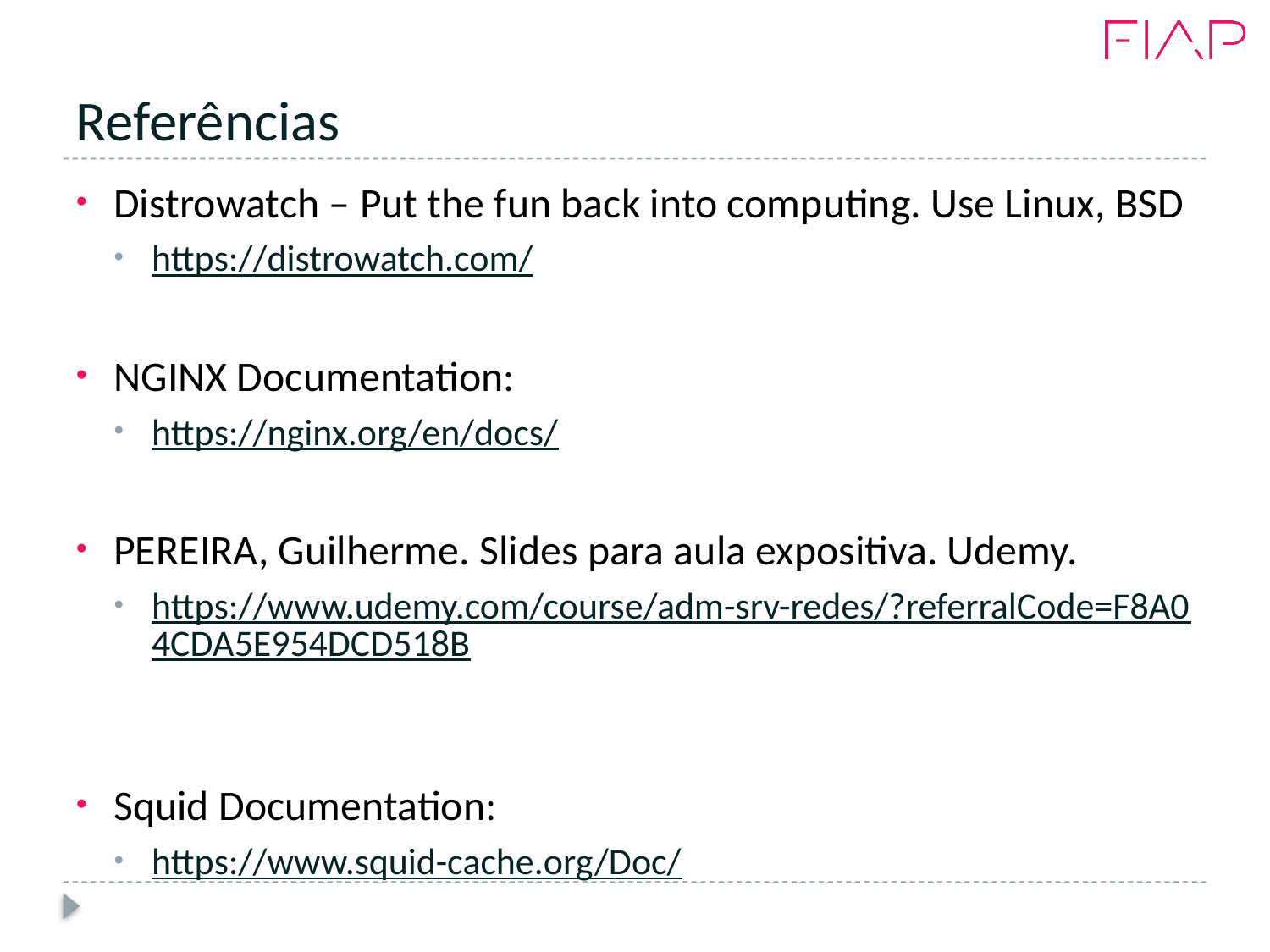

# Referências
Distrowatch – Put the fun back into computing. Use Linux, BSD
https://distrowatch.com/

NGINX Documentation:
https://nginx.org/en/docs/

PEREIRA, Guilherme. Slides para aula expositiva. Udemy.
https://www.udemy.com/course/adm-srv-redes/?referralCode=F8A04CDA5E954DCD518B

Squid Documentation:
https://www.squid-cache.org/Doc/